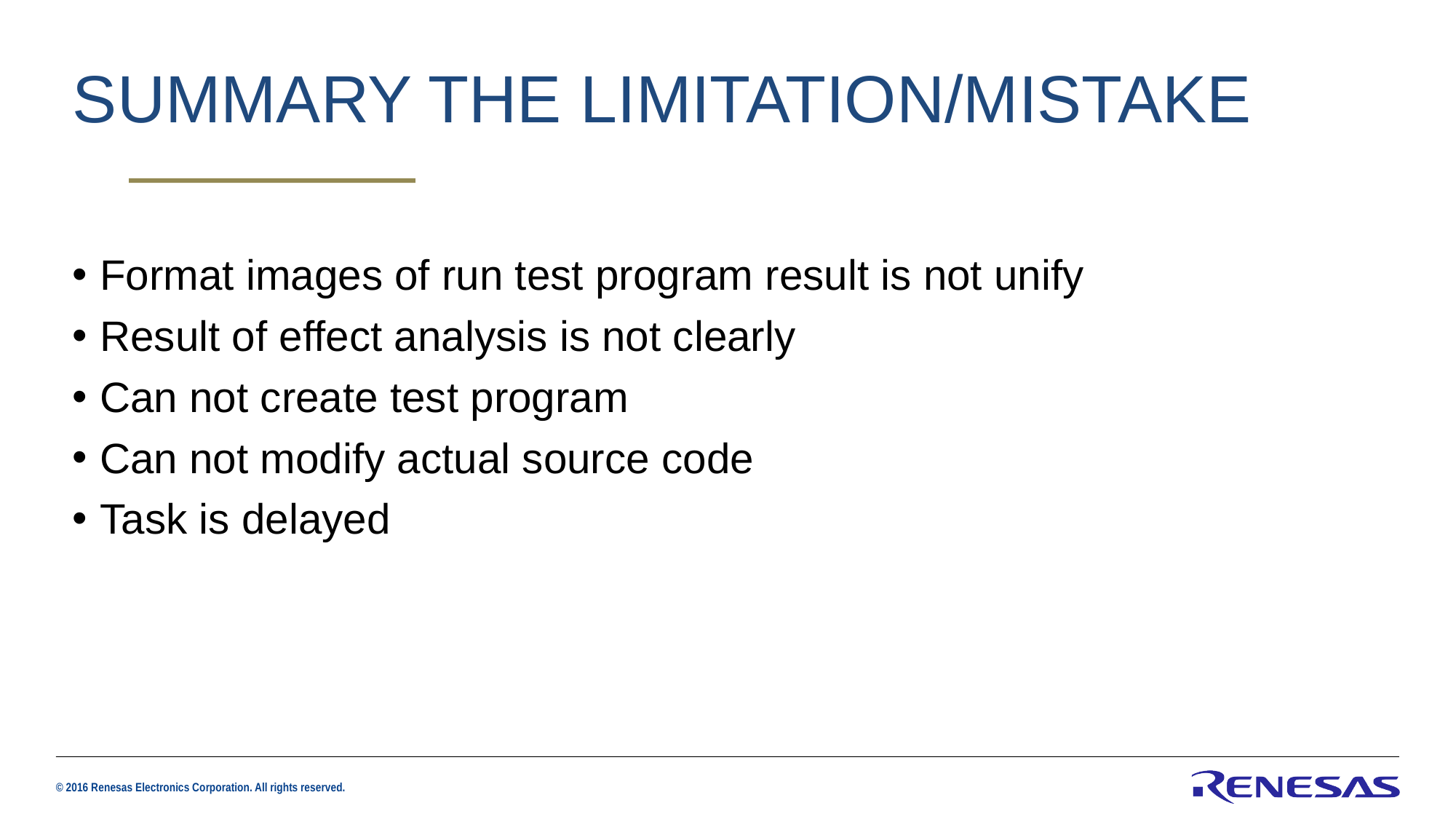

# SUMMARY THE LIMITATION/MISTAKE
Format images of run test program result is not unify
Result of effect analysis is not clearly
Can not create test program
Can not modify actual source code
Task is delayed